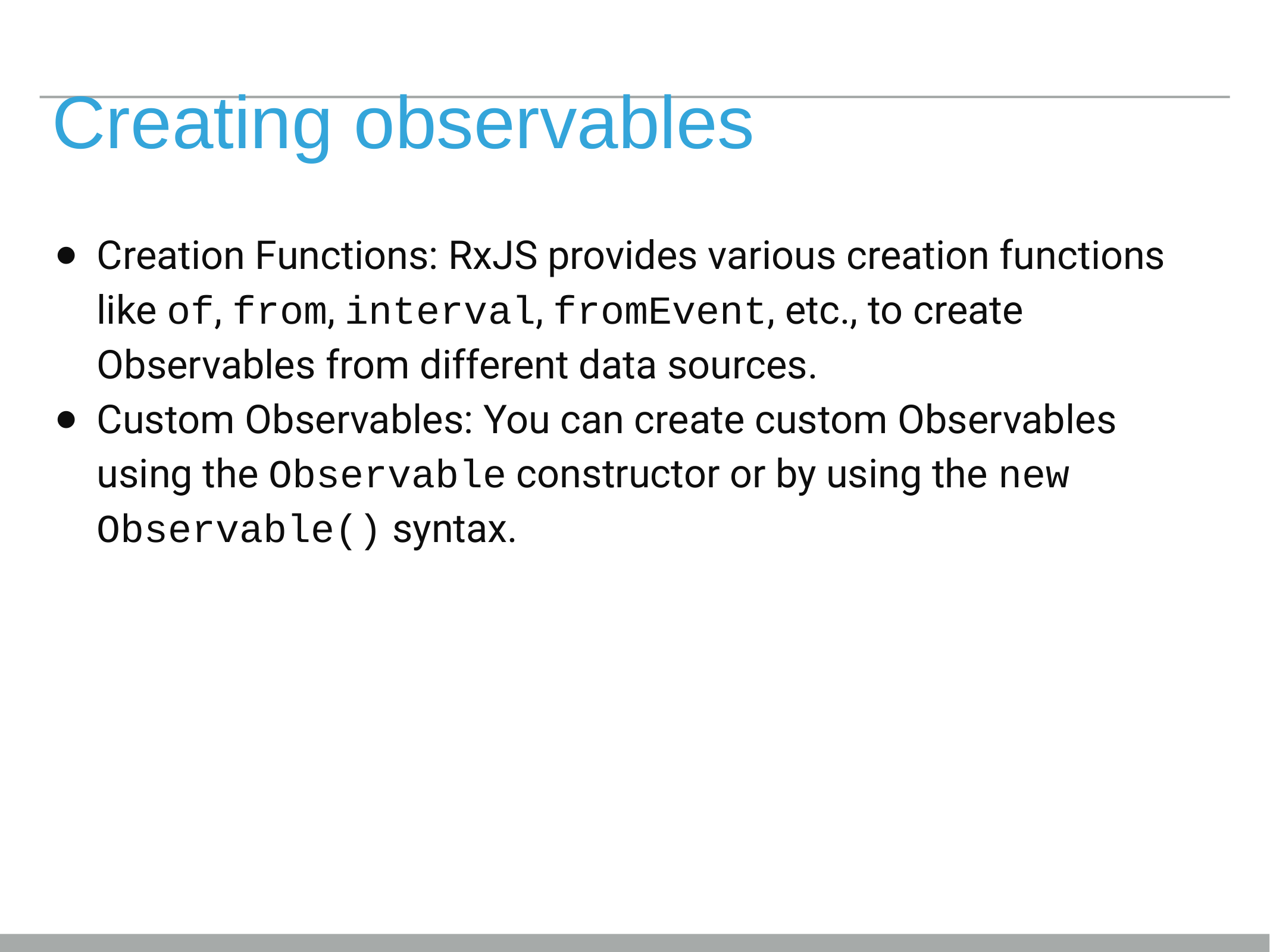

# Creating observables
Creation Functions: RxJS provides various creation functions like of, from, interval, fromEvent, etc., to create Observables from different data sources.
Custom Observables: You can create custom Observables using the Observable constructor or by using the new Observable() syntax.